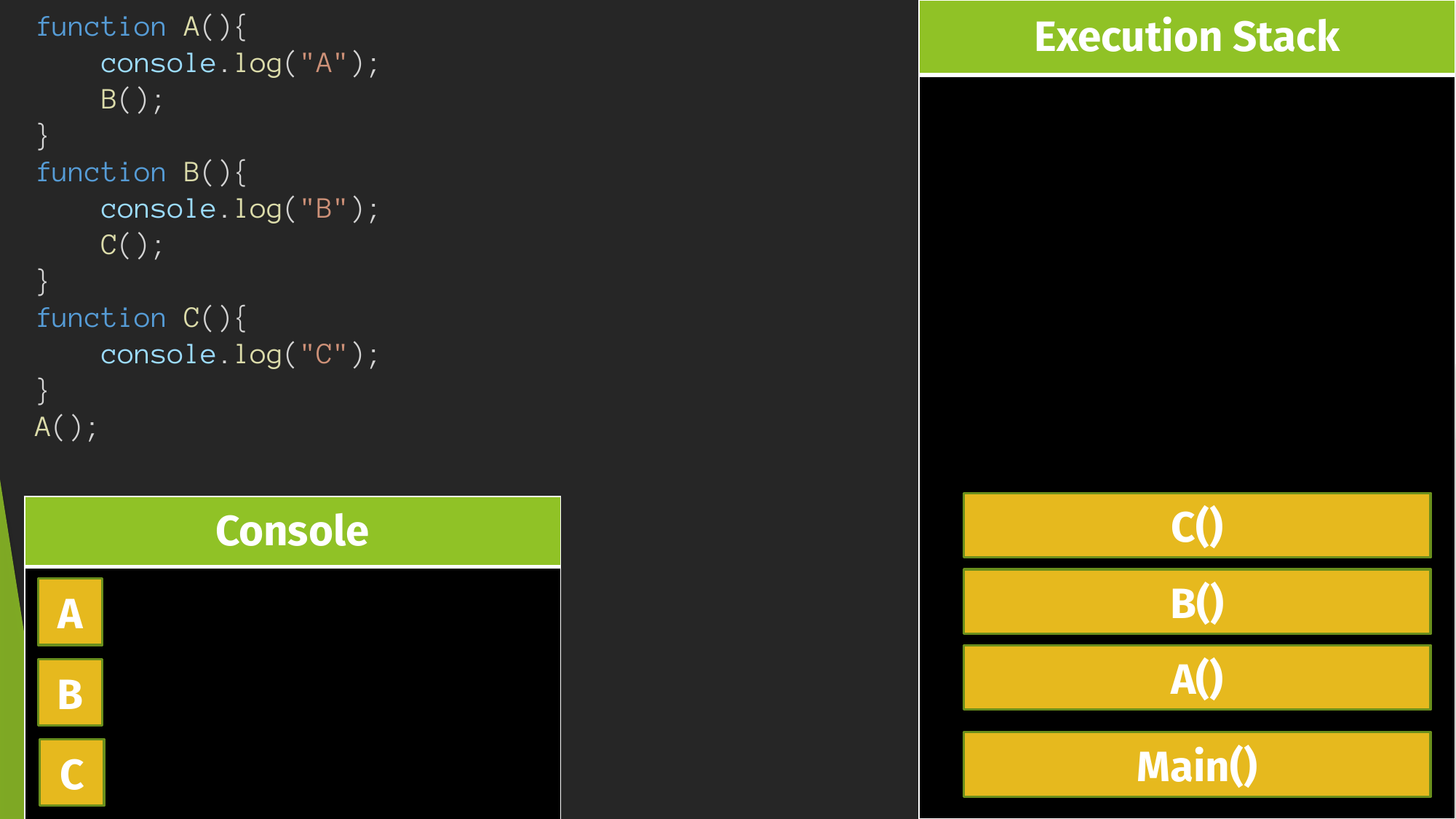

| Execution Stack |
| --- |
|  |
# function A(){     console.log("A");     B(); } function B(){     console.log("B");     C(); } function C(){     console.log("C"); } A();
C()
| Console |
| --- |
|  |
B()
A
A()
B
Main()
C